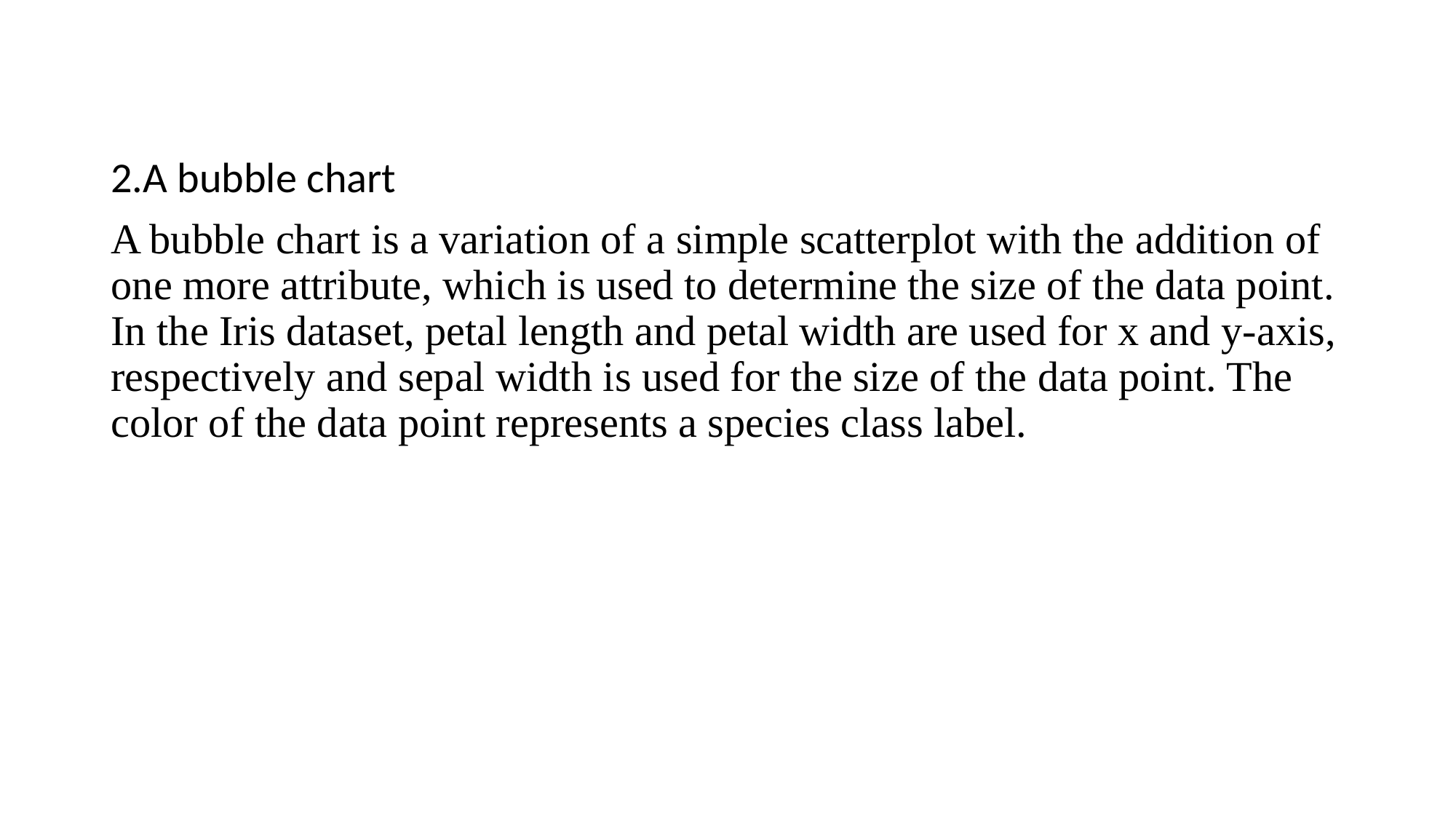

2.A bubble chart
A bubble chart is a variation of a simple scatterplot with the addition of one more attribute, which is used to determine the size of the data point. In the Iris dataset, petal length and petal width are used for x and y-axis, respectively and sepal width is used for the size of the data point. The color of the data point represents a species class label.